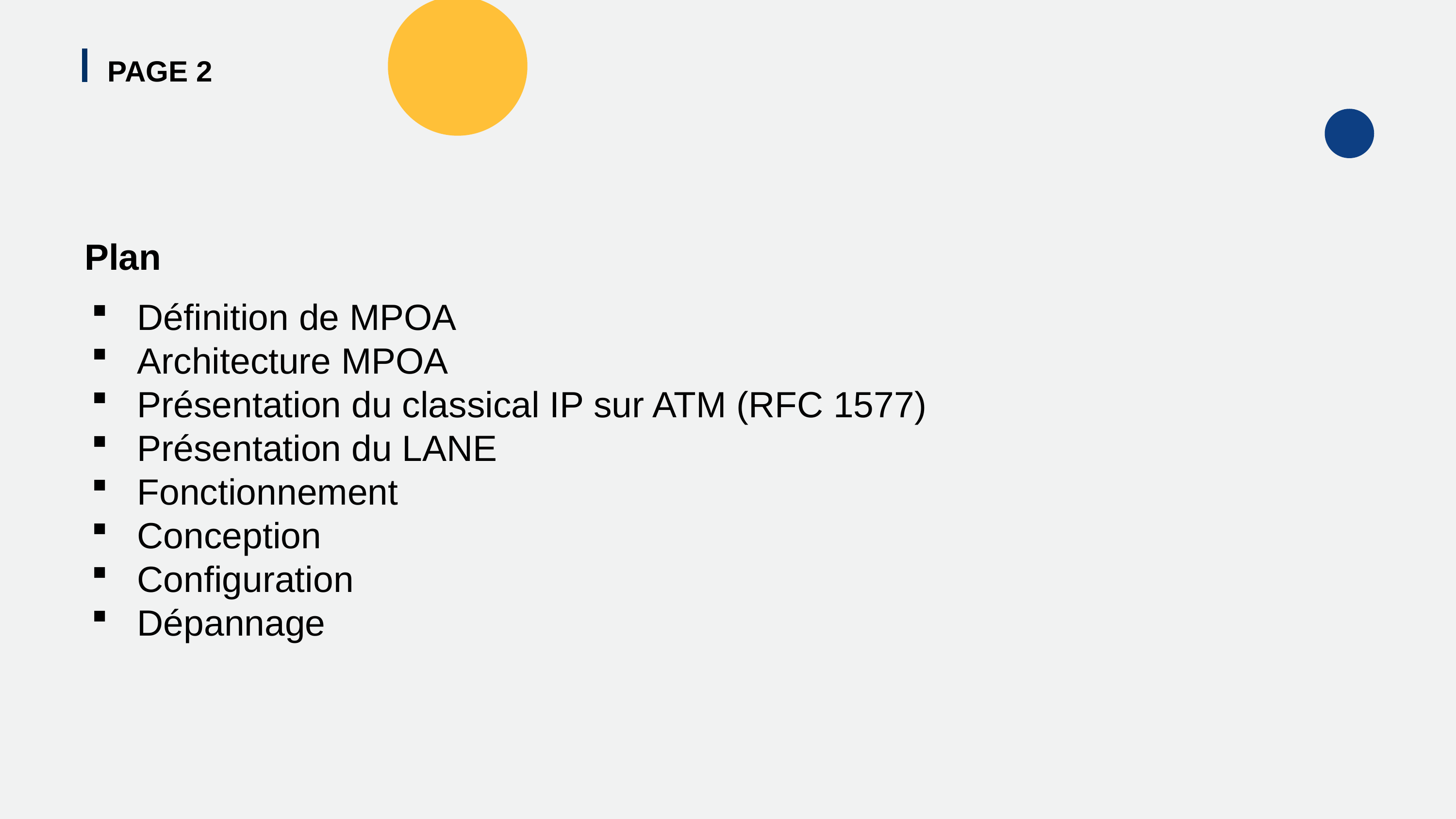

PAGE 2

Plan
Définition de MPOA
Architecture MPOA
Présentation du classical IP sur ATM (RFC 1577)
Présentation du LANE
Fonctionnement
Conception
Configuration
Dépannage